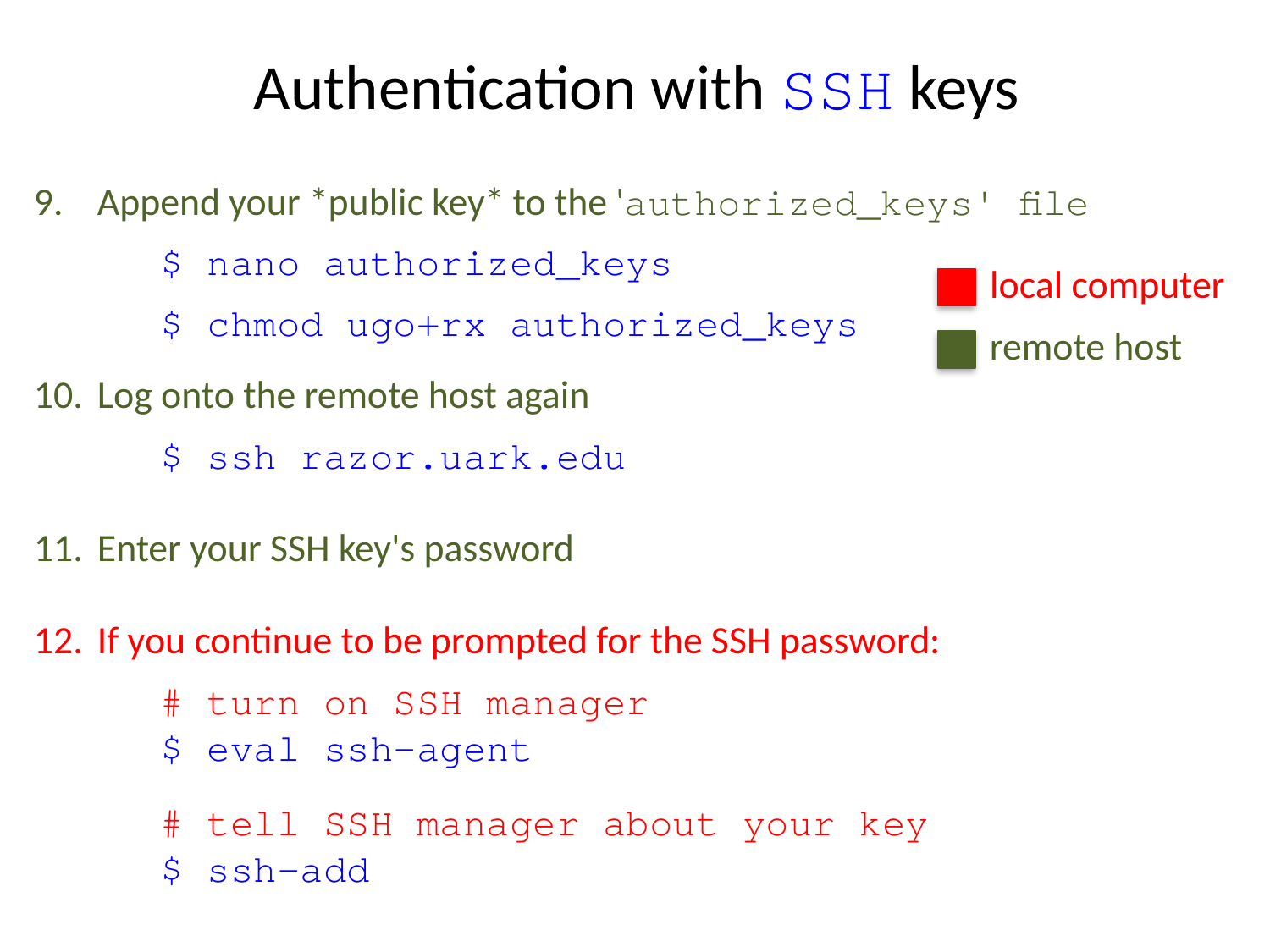

# Authentication with SSH keys
Append your *public key* to the 'authorized_keys' file
	$ nano authorized_keys
	$ chmod ugo+rx authorized_keys
local computer

remote host

Log onto the remote host again
	$ ssh razor.uark.edu
Enter your SSH key's password
If you continue to be prompted for the SSH password:
	# turn on SSH manager
	$ eval ssh-agent
	# tell SSH manager about your key
	$ ssh-add